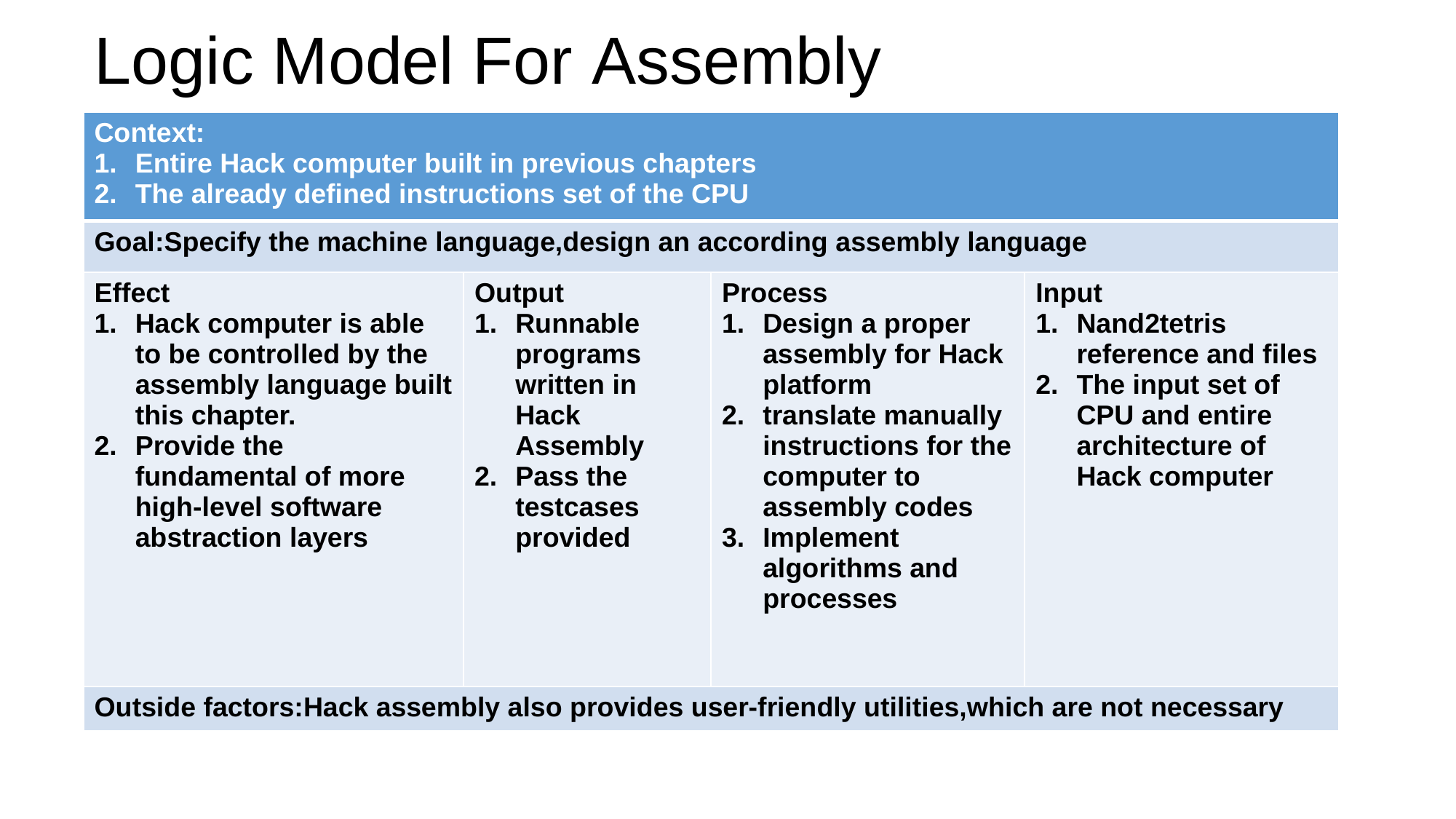

# Logic Model For Assembly
| Context: Entire Hack computer built in previous chapters The already defined instructions set of the CPU |  |  |  |
| --- | --- | --- | --- |
| Goal:Specify the machine language,design an according assembly language |  |  |  |
| Effect Hack computer is able to be controlled by the assembly language built this chapter. Provide the fundamental of more high-level software abstraction layers | Output Runnable programs written in Hack Assembly Pass the testcases provided | Process Design a proper assembly for Hack platform translate manually instructions for the computer to assembly codes Implement algorithms and processes | Input Nand2tetris reference and files The input set of CPU and entire architecture of Hack computer |
| Outside factors:Hack assembly also provides user-friendly utilities,which are not necessary |  |  |  |